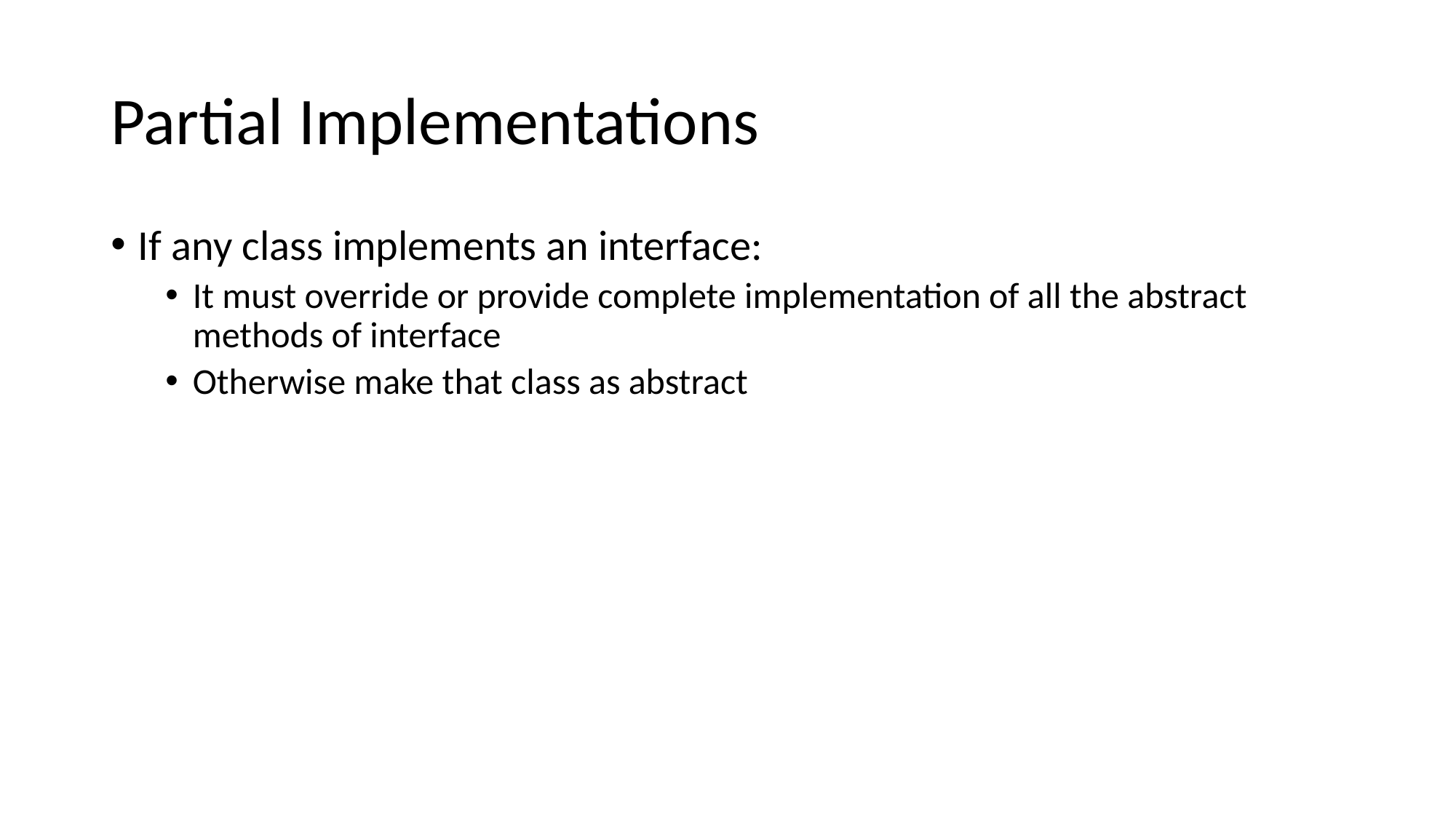

# Partial Implementations
If any class implements an interface:
It must override or provide complete implementation of all the abstract methods of interface
Otherwise make that class as abstract